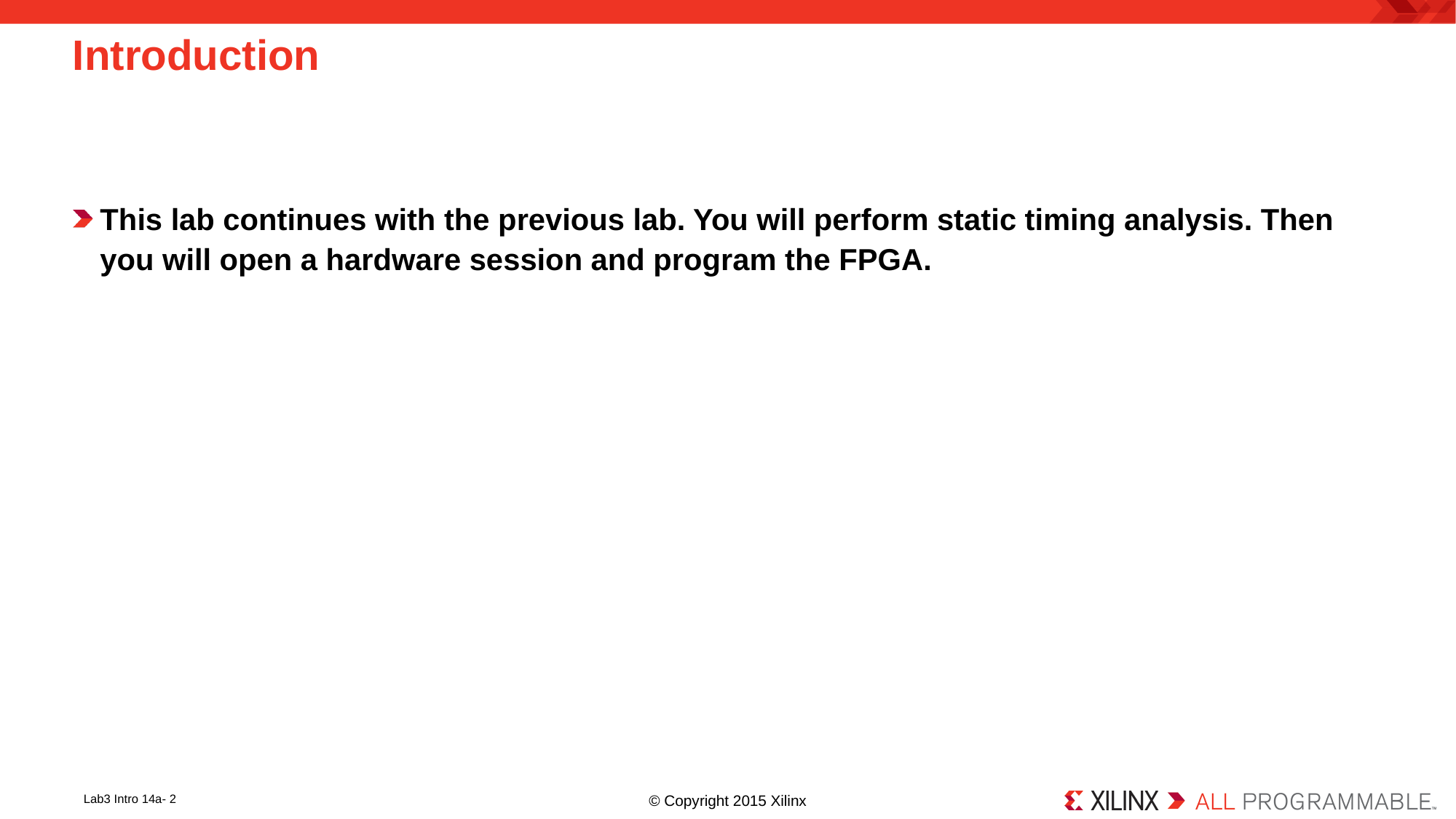

# Introduction
This lab continues with the previous lab. You will perform static timing analysis. Then you will open a hardware session and program the FPGA.
Lab3 Intro 14a- 2
© Copyright 2015 Xilinx